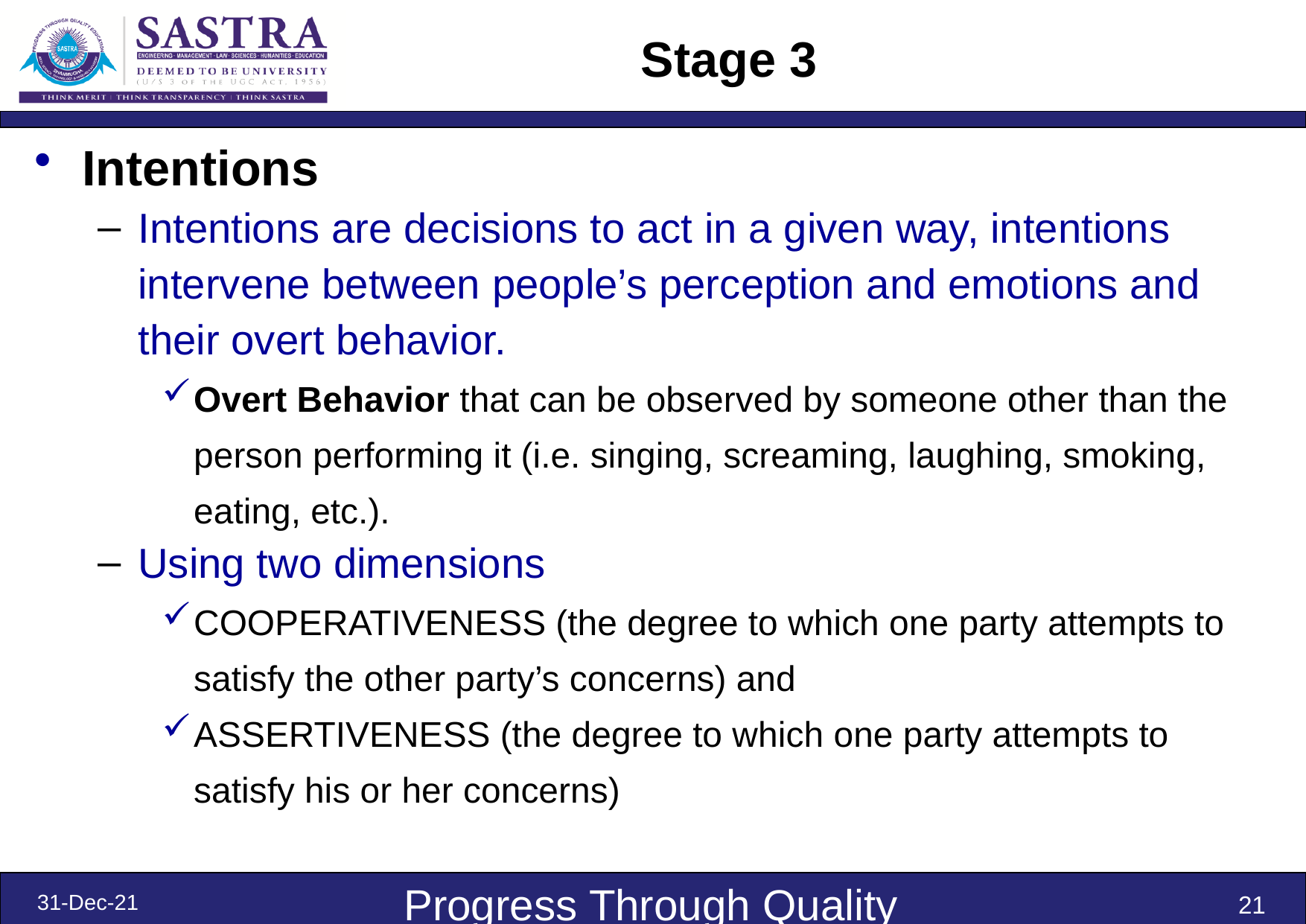

# Stage 3
Intentions
Intentions are decisions to act in a given way, intentions intervene between people’s perception and emotions and their overt behavior.
Overt Behavior that can be observed by someone other than the person performing it (i.e. singing, screaming, laughing, smoking, eating, etc.).
Using two dimensions
COOPERATIVENESS (the degree to which one party attempts to satisfy the other party’s concerns) and
ASSERTIVENESS (the degree to which one party attempts to satisfy his or her concerns)
31-Dec-21
21